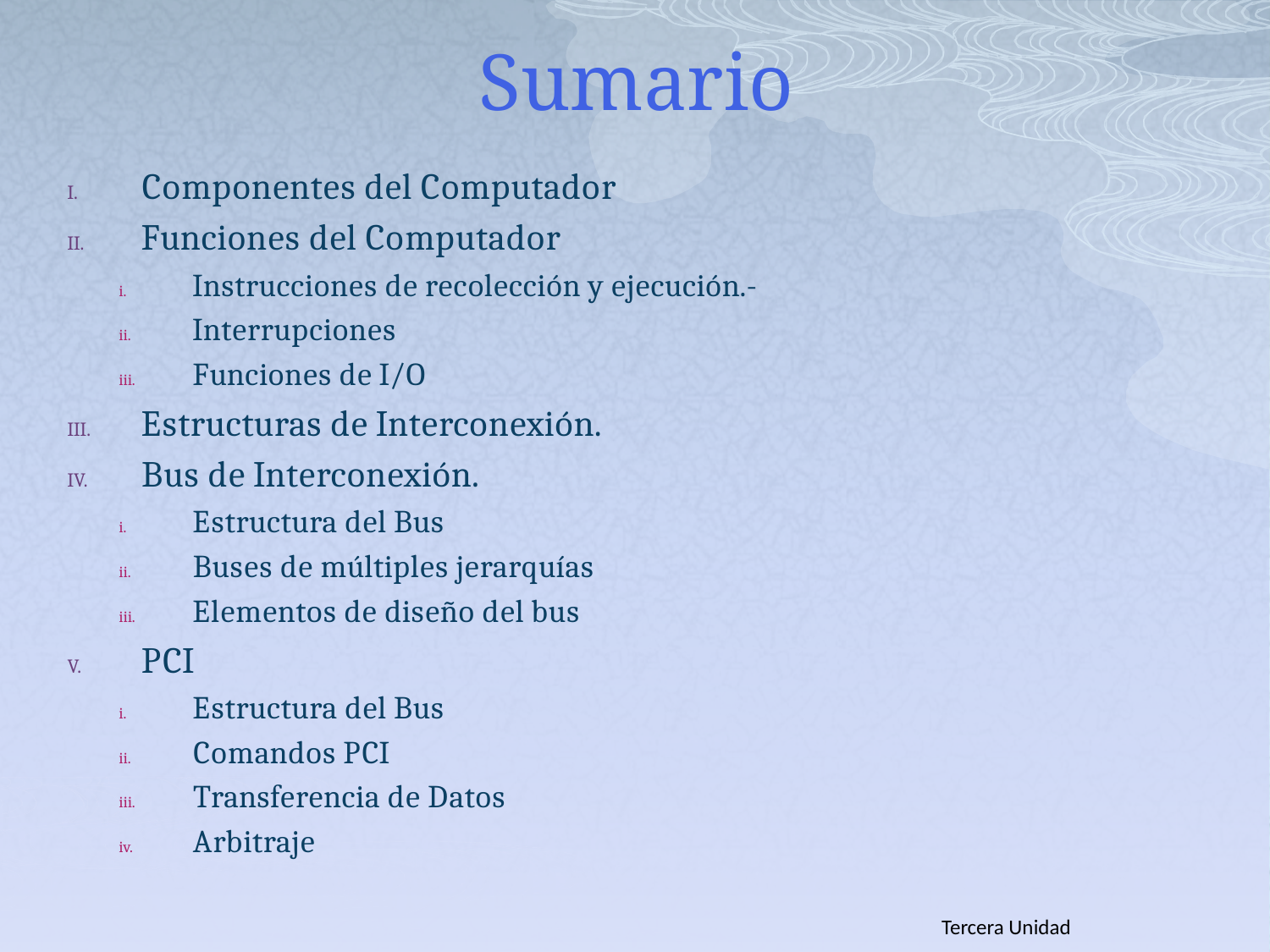

# Sumario
Componentes del Computador
Funciones del Computador
Instrucciones de recolección y ejecución.-
Interrupciones
Funciones de I/O
Estructuras de Interconexión.
Bus de Interconexión.
Estructura del Bus
Buses de múltiples jerarquías
Elementos de diseño del bus
PCI
Estructura del Bus
Comandos PCI
Transferencia de Datos
Arbitraje

Tercera Unidad